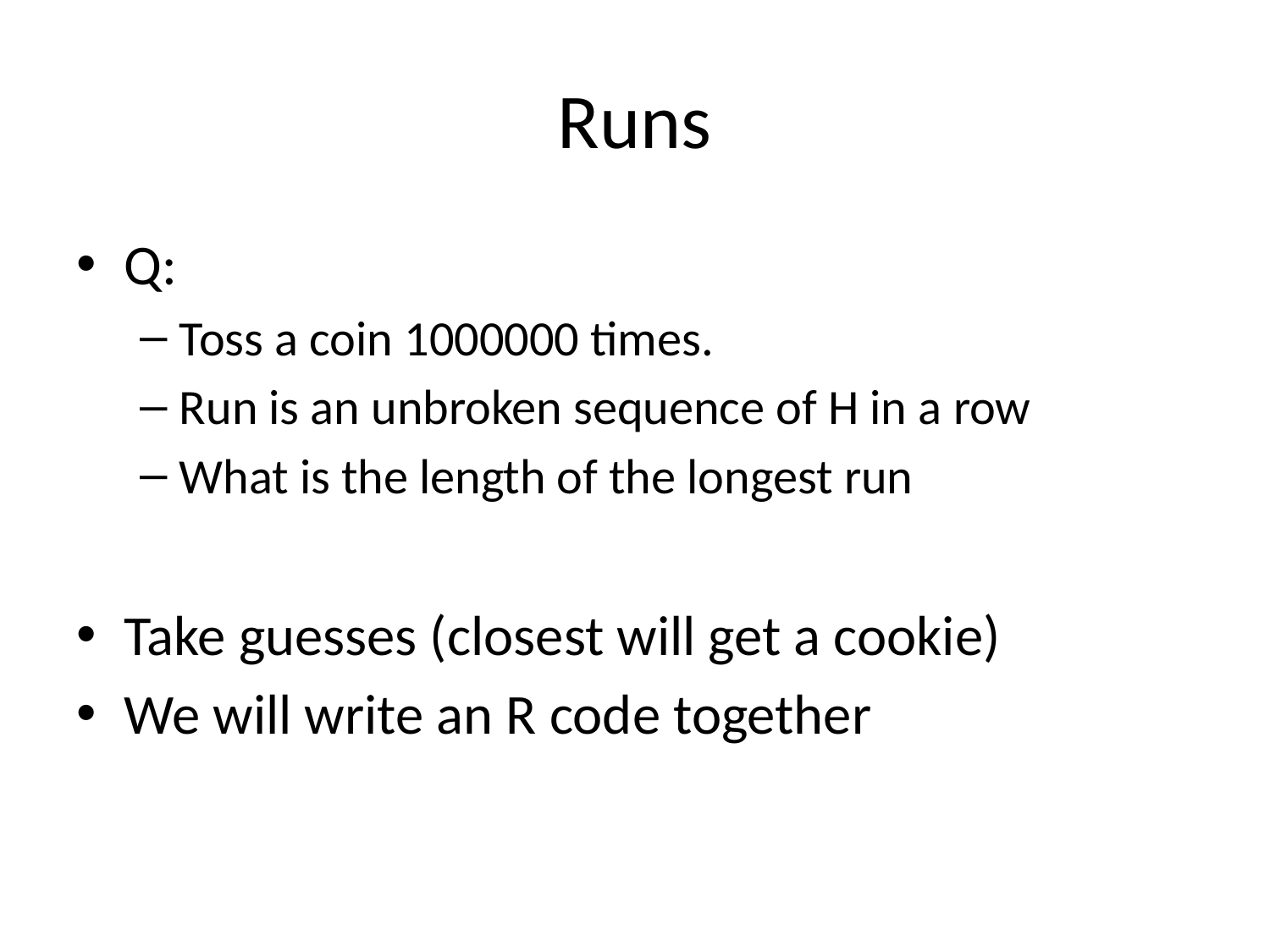

# Runs
Q:
Toss a coin 1000000 times.
Run is an unbroken sequence of H in a row
What is the length of the longest run

Take guesses (closest will get a cookie)
We will write an R code together